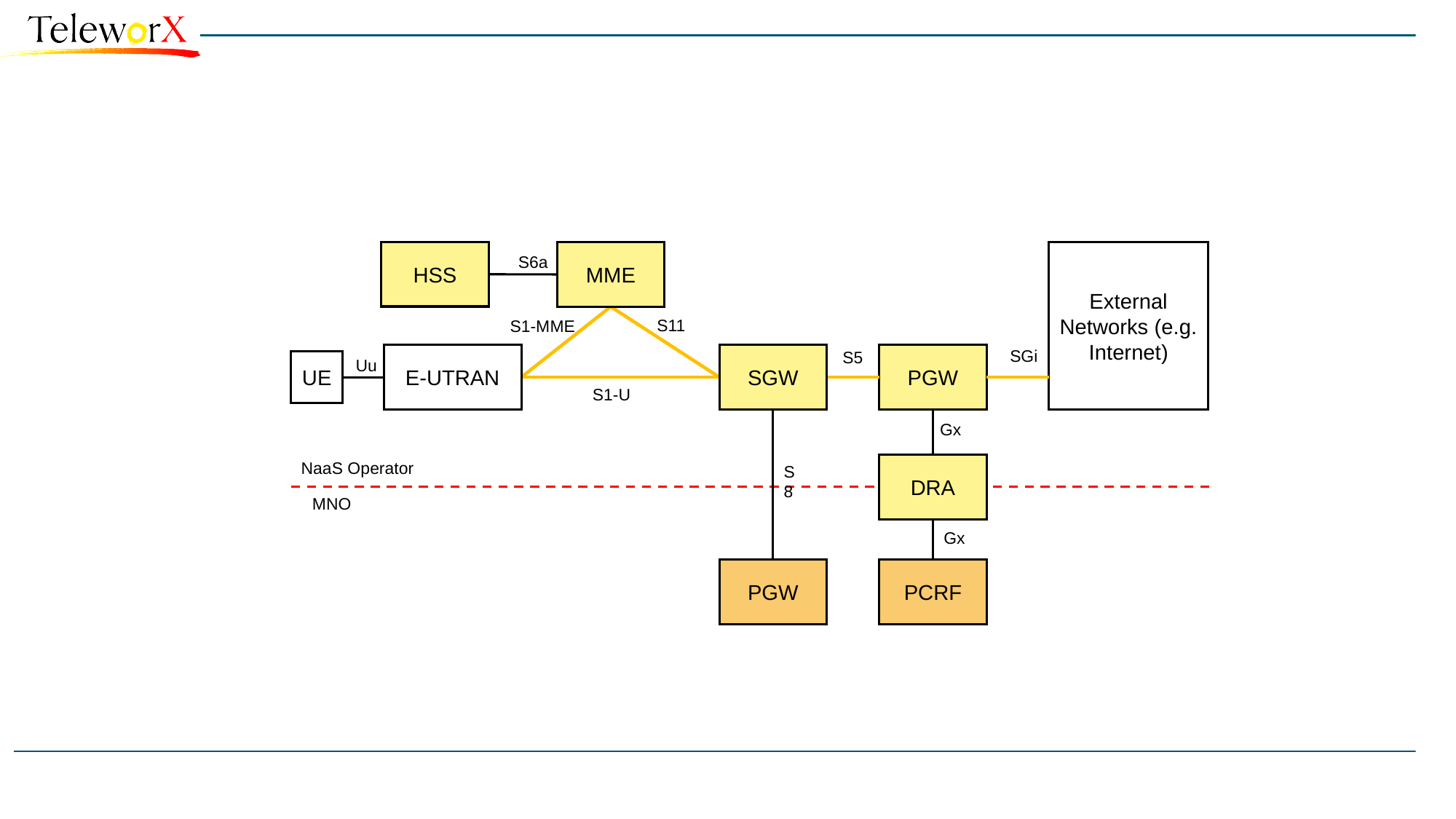

HSS
MME
External Networks (e.g. Internet)
S6a
S11
S1-MME
SGi
S5
SGW
E-UTRAN
PGW
Uu
UE
S1-U
Gx
NaaS Operator
DRA
S8
MNO
Gx
PGW
PCRF